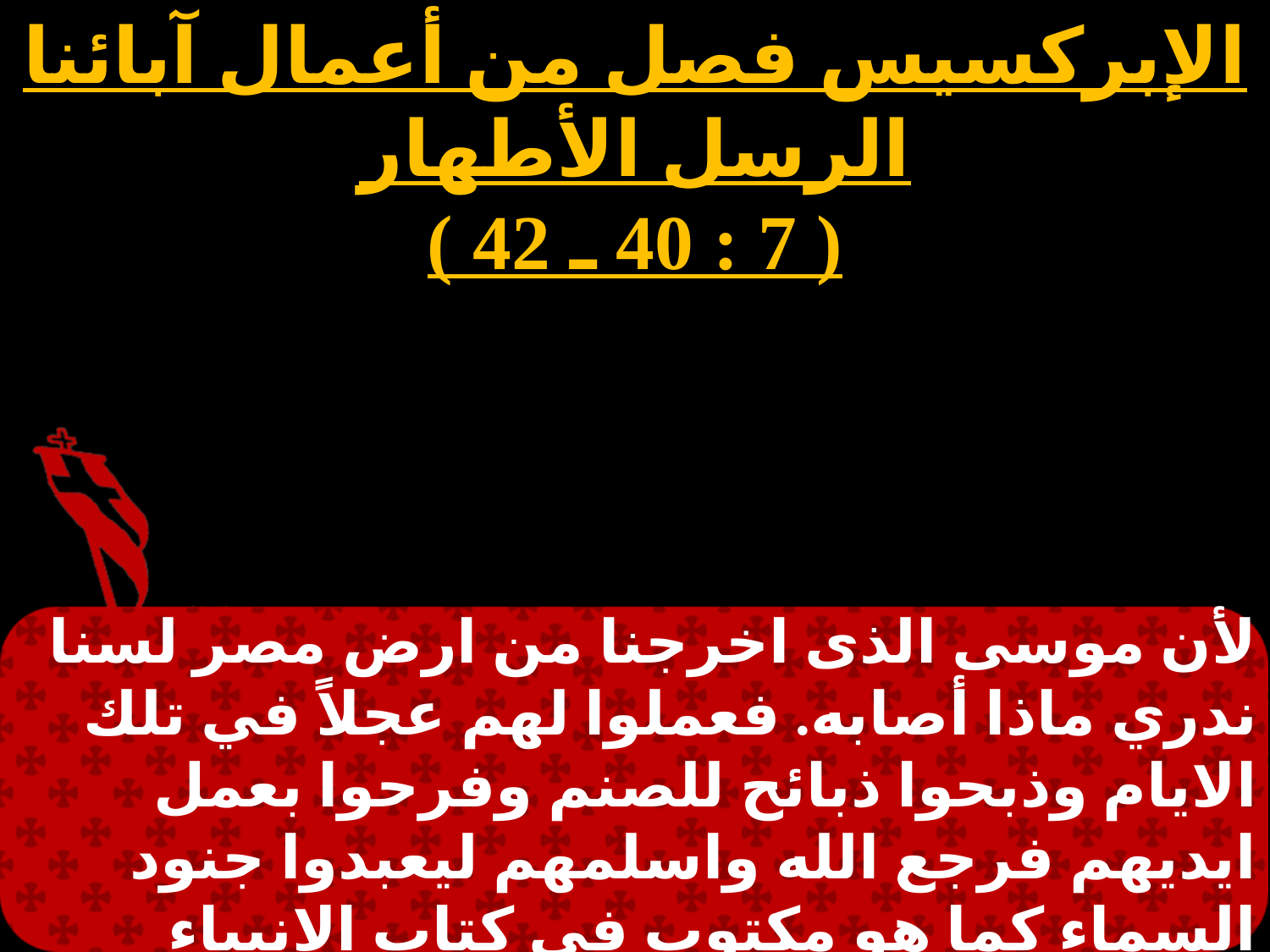

الإبركسيس فصل من أعمال آبائنا الرسل الأطهار
( 7 : 40 ـ 42 )
لأن موسى الذى اخرجنا من ارض مصر لسنا ندري ماذا أصابه. فعملوا لهم عجلاً في تلك الايام وذبحوا ذبائح للصنم وفرحوا بعمل ايديهم فرجع الله واسلمهم ليعبدوا جنود السماء كما هو مكتوب في كتاب الانبياء ألعلكم أربعين سنة في البرية